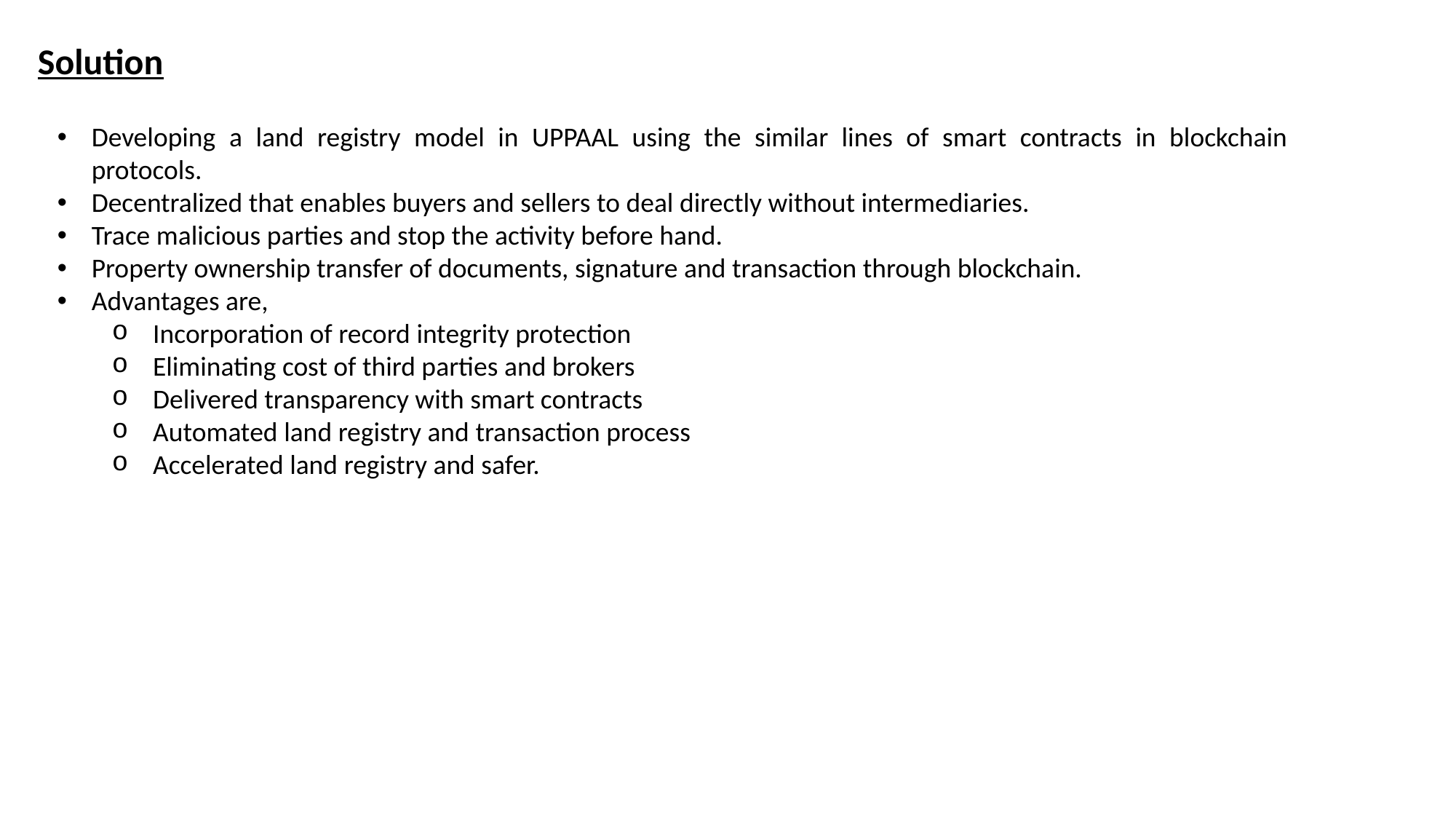

Solution
Developing a land registry model in UPPAAL using the similar lines of smart contracts in blockchain protocols.
Decentralized that enables buyers and sellers to deal directly without intermediaries.
Trace malicious parties and stop the activity before hand.
Property ownership transfer of documents, signature and transaction through blockchain.
Advantages are,
Incorporation of record integrity protection
Eliminating cost of third parties and brokers
Delivered transparency with smart contracts
Automated land registry and transaction process
Accelerated land registry and safer.